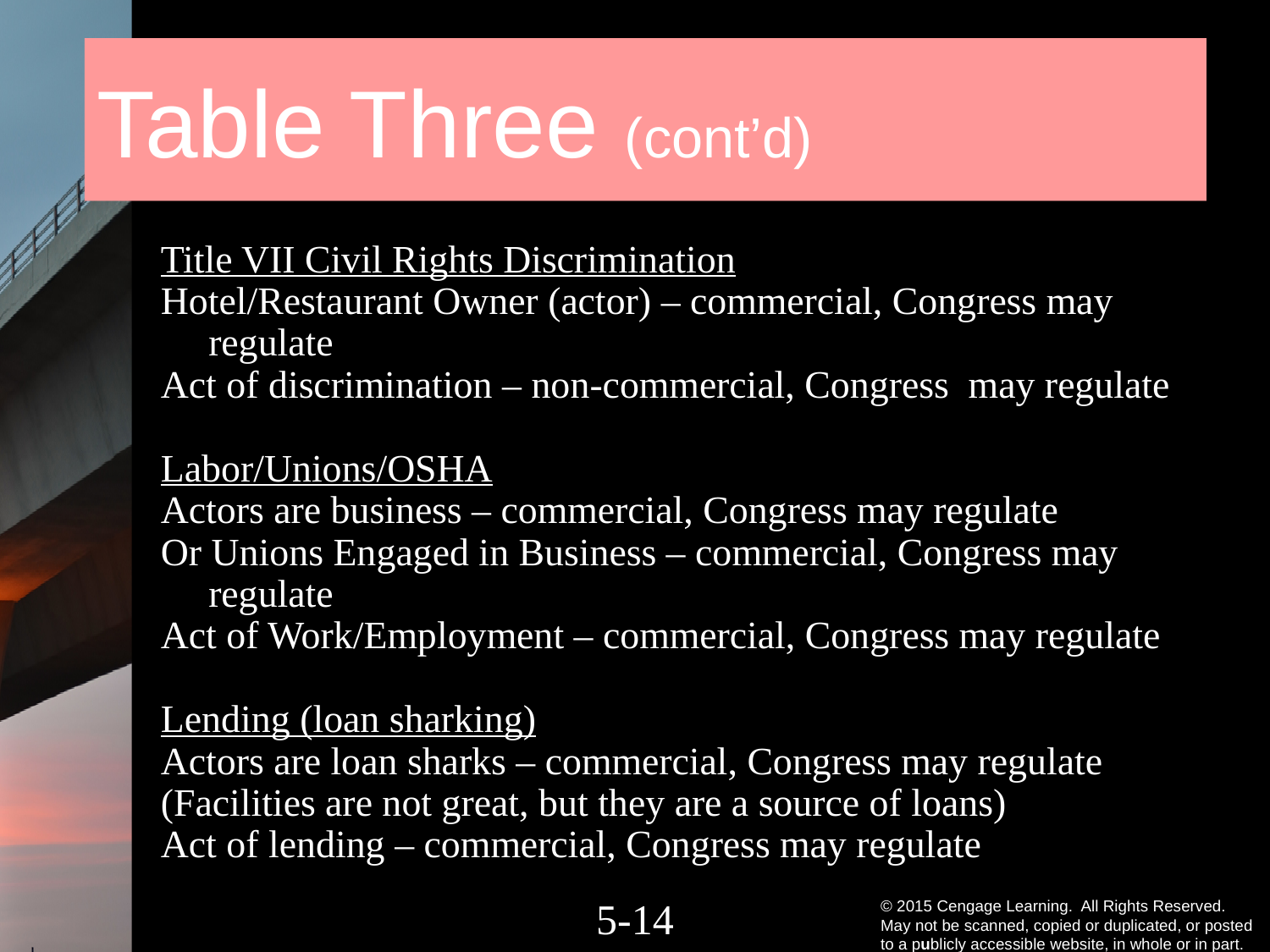

# Table Three (cont’d)
Title VII Civil Rights Discrimination
Hotel/Restaurant Owner (actor) – commercial, Congress may regulate
Act of discrimination – non-commercial, Congress  may regulate

Labor/Unions/OSHA
Actors are business – commercial, Congress may regulate
Or Unions Engaged in Business – commercial, Congress may regulate
Act of Work/Employment – commercial, Congress may regulate

Lending (loan sharking)
Actors are loan sharks – commercial, Congress may regulate
(Facilities are not great, but they are a source of loans)
Act of lending – commercial, Congress may regulate
5-14